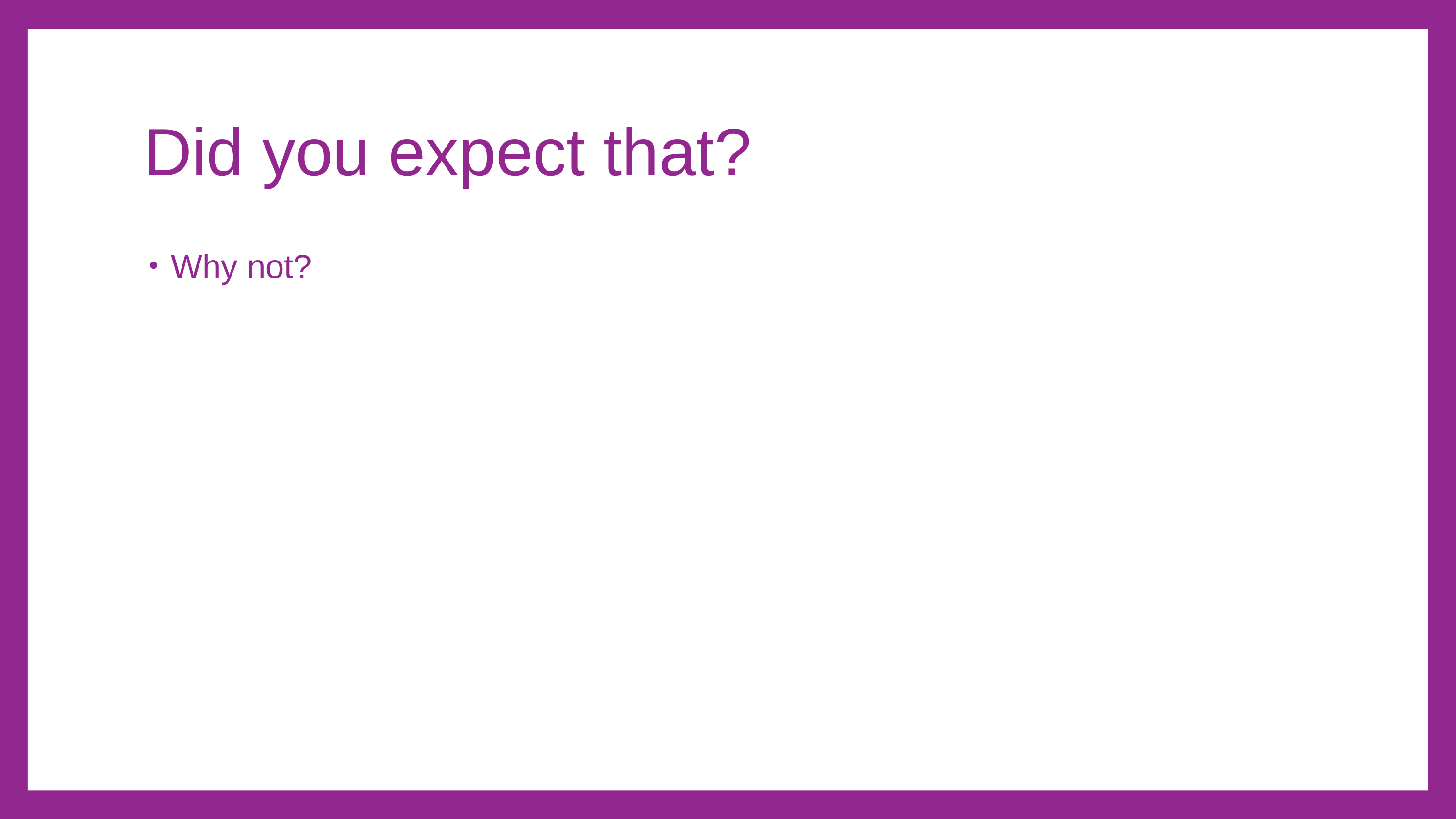

# Did you expect that?
Why not?